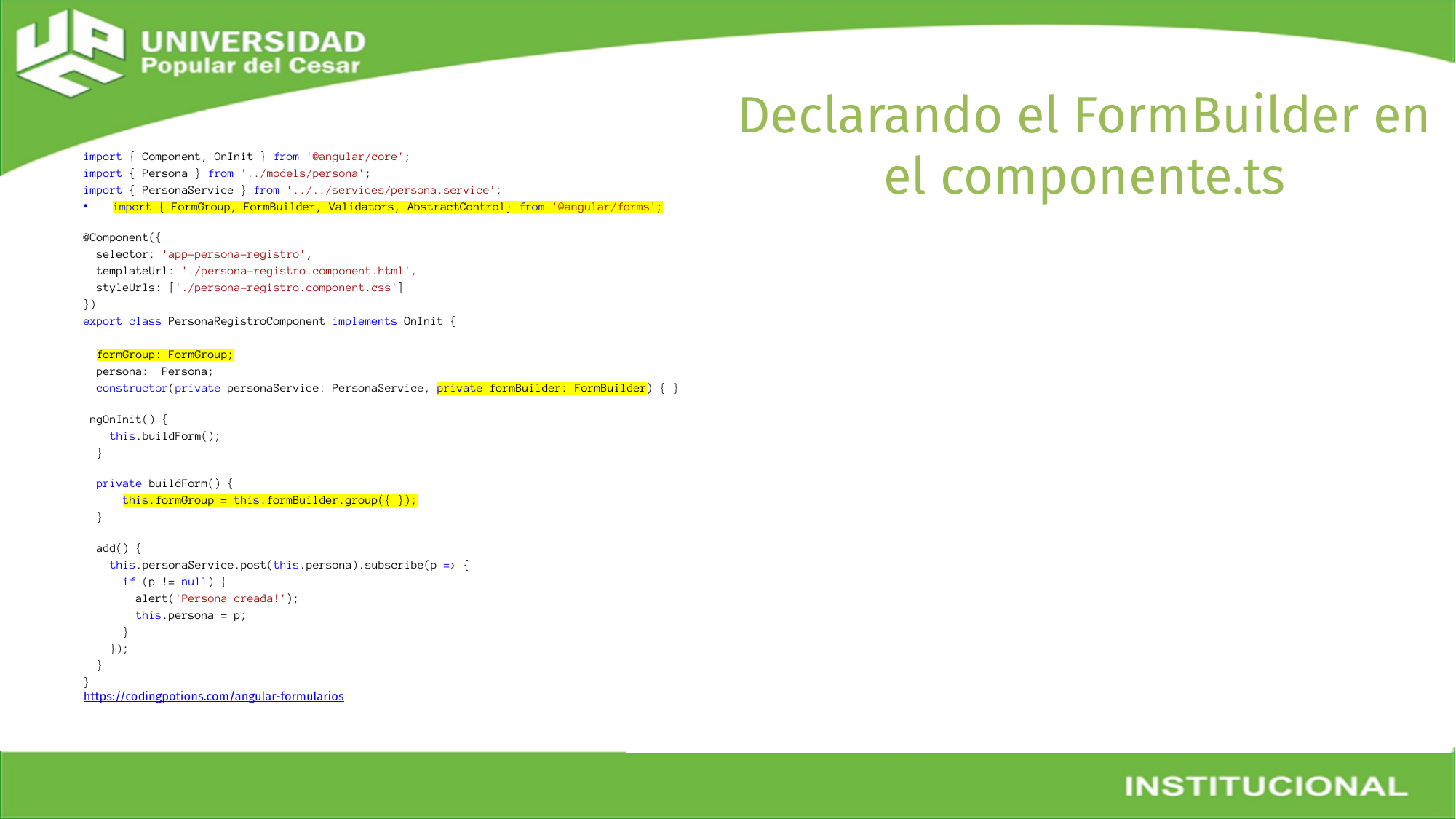

# Declarando el FormBuilder en el componente.ts
import { Component, OnInit } from '@angular/core';
import { Persona } from '../models/persona';
import { PersonaService } from '../../services/persona.service';
import { FormGroup, FormBuilder, Validators, AbstractControl} from '@angular/forms';
@Component({
  selector: 'app-persona-registro',
  templateUrl: './persona-registro.component.html',
  styleUrls: ['./persona-registro.component.css']
})
export class PersonaRegistroComponent implements OnInit {

  formGroup: FormGroup;
  persona:  Persona;
  constructor(private personaService: PersonaService, private formBuilder: FormBuilder) { }
 ngOnInit() {
    this.buildForm();
  }
  private buildForm() {
      this.formGroup = this.formBuilder.group({ });
  }
  add() {
    this.personaService.post(this.persona).subscribe(p => {
      if (p != null) {
        alert('Persona creada!');
        this.persona = p;
      }
    });
  }
}
https://codingpotions.com/angular-formularios